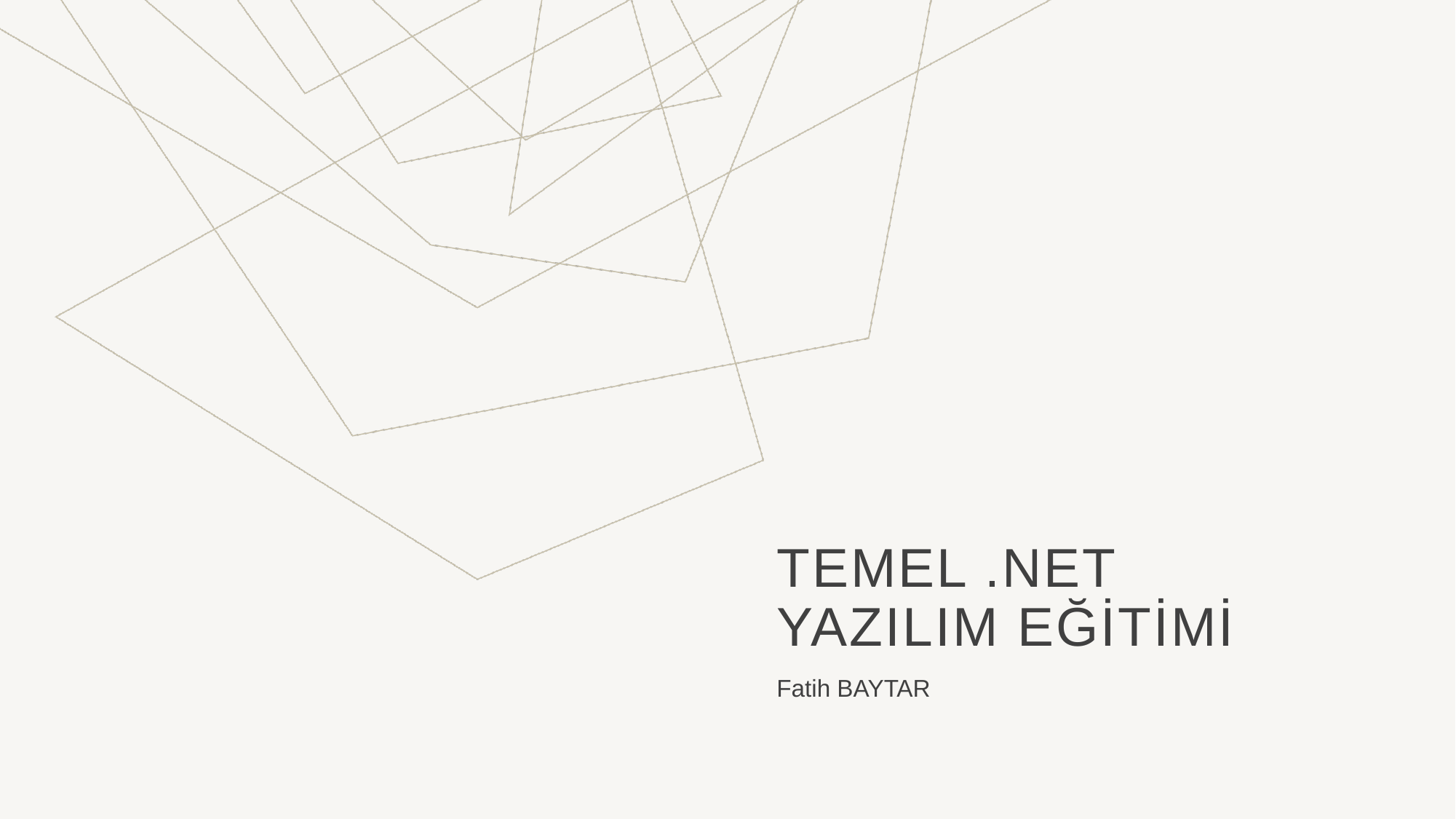

# TEMEL .NET YAZILIM EĞİTİMİ
Fatih BAYTAR